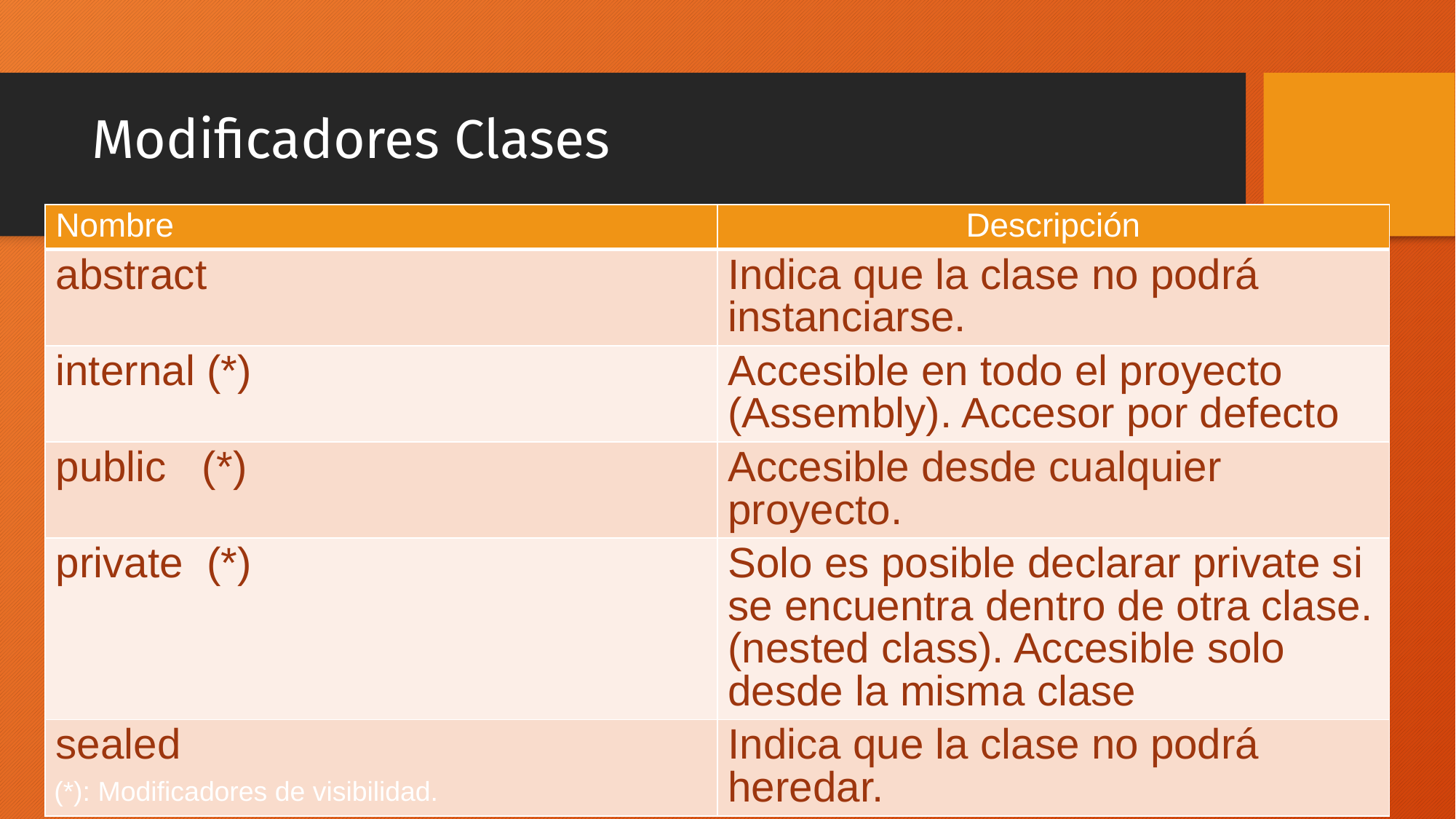

# Modificadores Clases
| Nombre | Descripción |
| --- | --- |
| abstract | Indica que la clase no podrá instanciarse. |
| internal (\*) | Accesible en todo el proyecto (Assembly). Accesor por defecto |
| public (\*) | Accesible desde cualquier proyecto. |
| private (\*) | Solo es posible declarar private si se encuentra dentro de otra clase. (nested class). Accesible solo desde la misma clase |
| sealed | Indica que la clase no podrá heredar. |
(*): Modificadores de visibilidad.